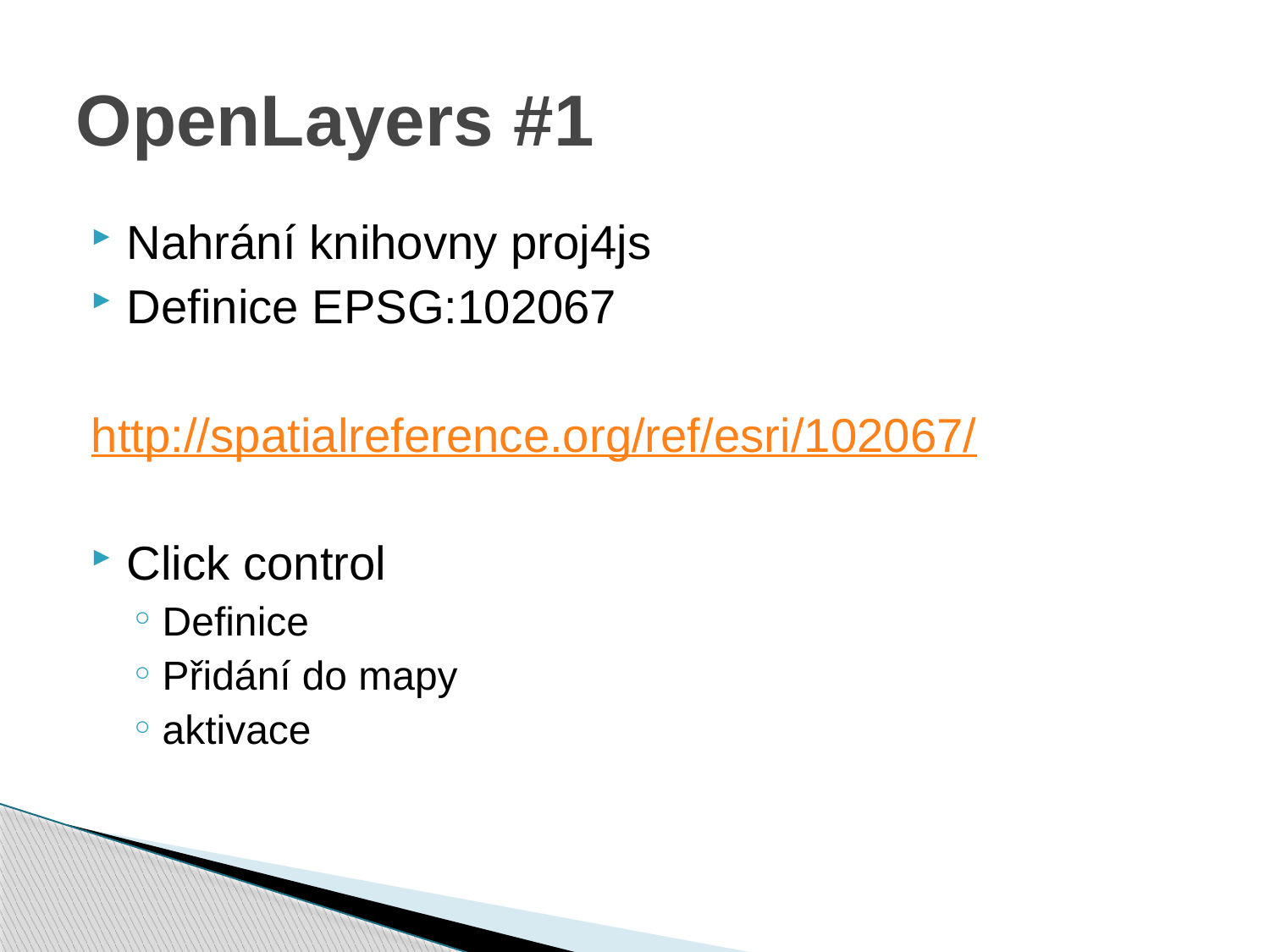

# OpenLayers #1
Nahrání knihovny proj4js
Definice EPSG:102067

http://spatialreference.org/ref/esri/102067/

Click control
Definice
Přidání do mapy
aktivace